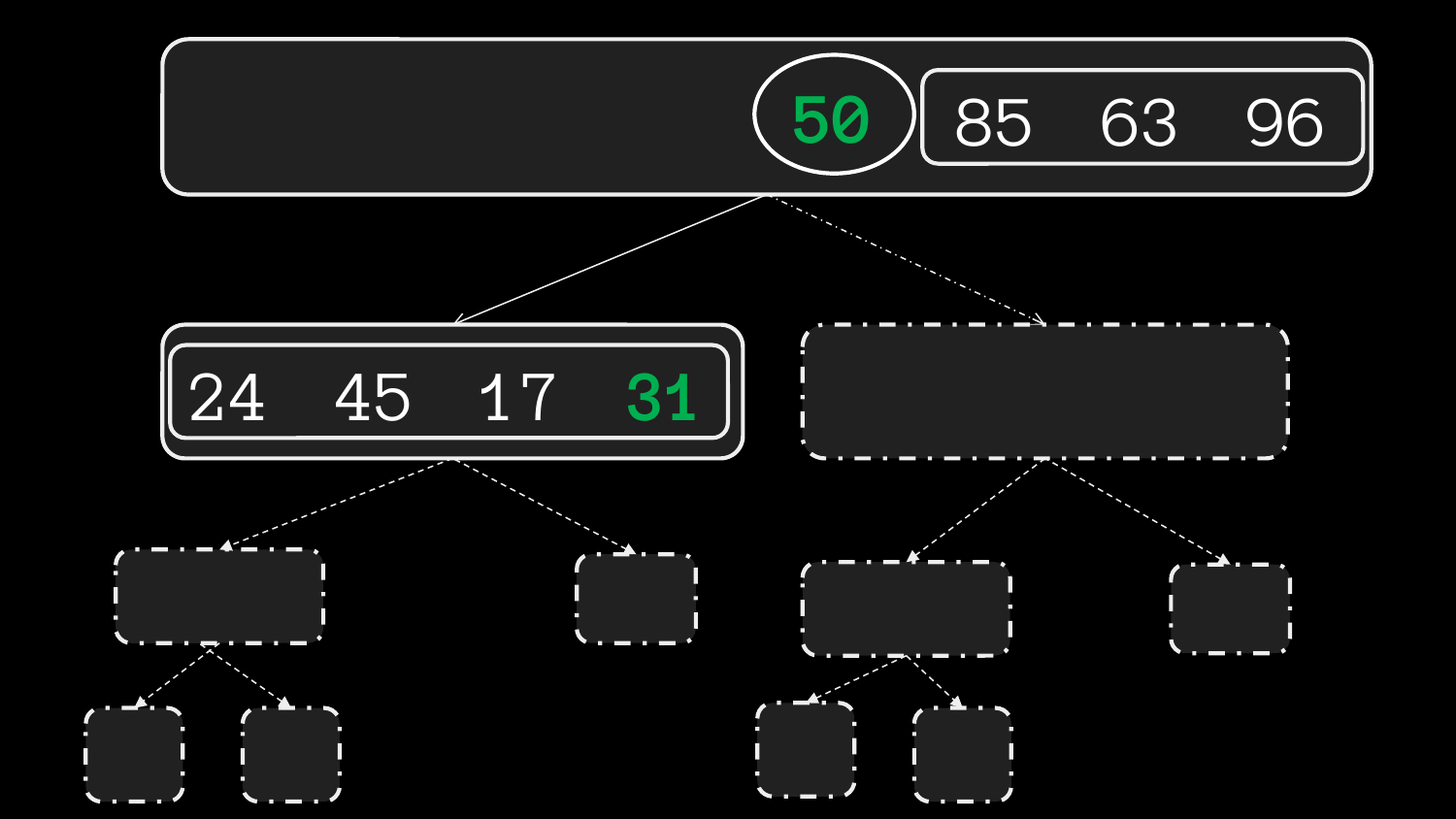

50
85	63	96

24	45	17	31